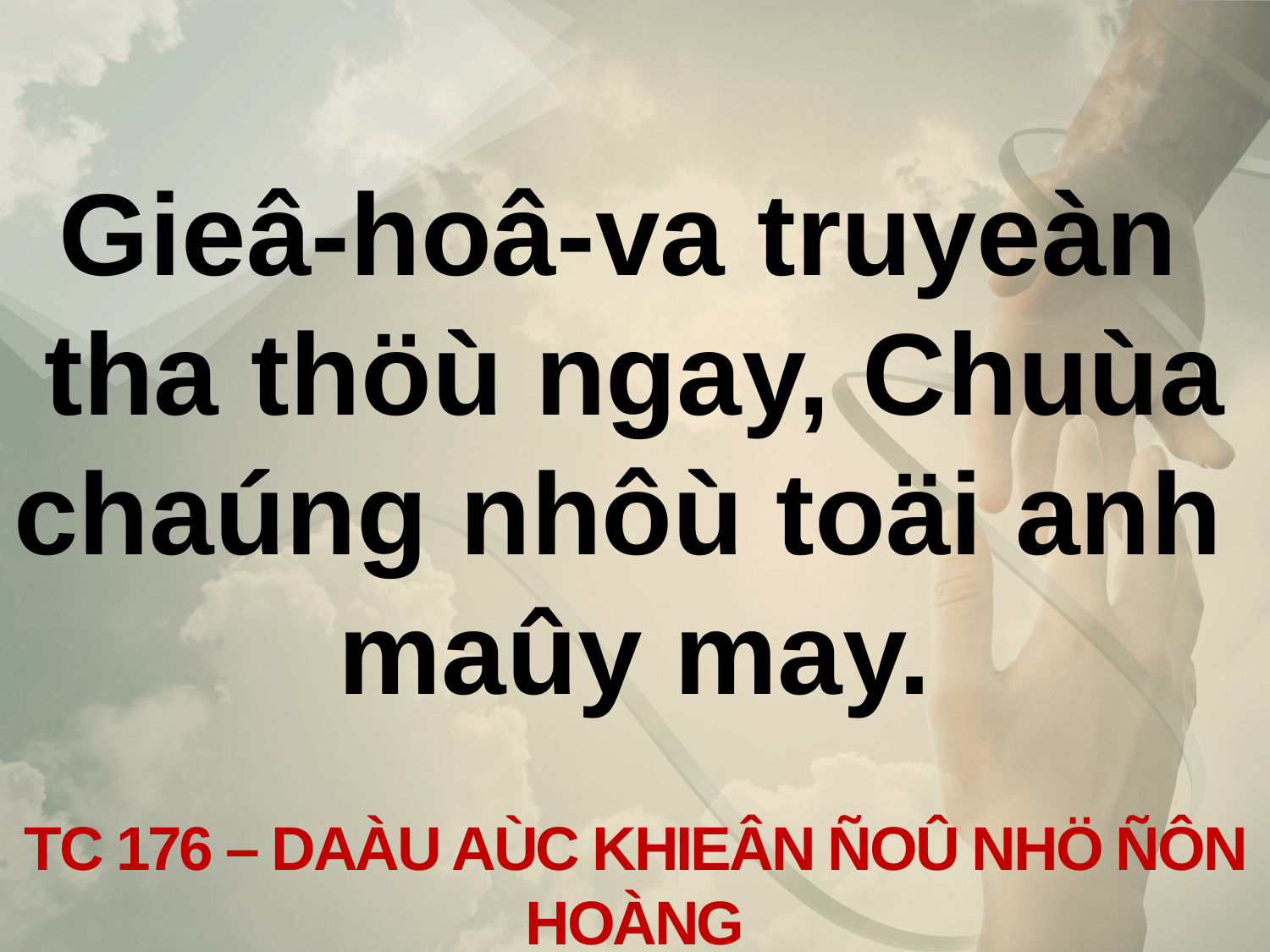

Gieâ-hoâ-va truyeàn
tha thöù ngay, Chuùa chaúng nhôù toäi anh
maûy may.
TC 176 – DAÀU AÙC KHIEÂN ÑOÛ NHÖ ÑÔN HOÀNG